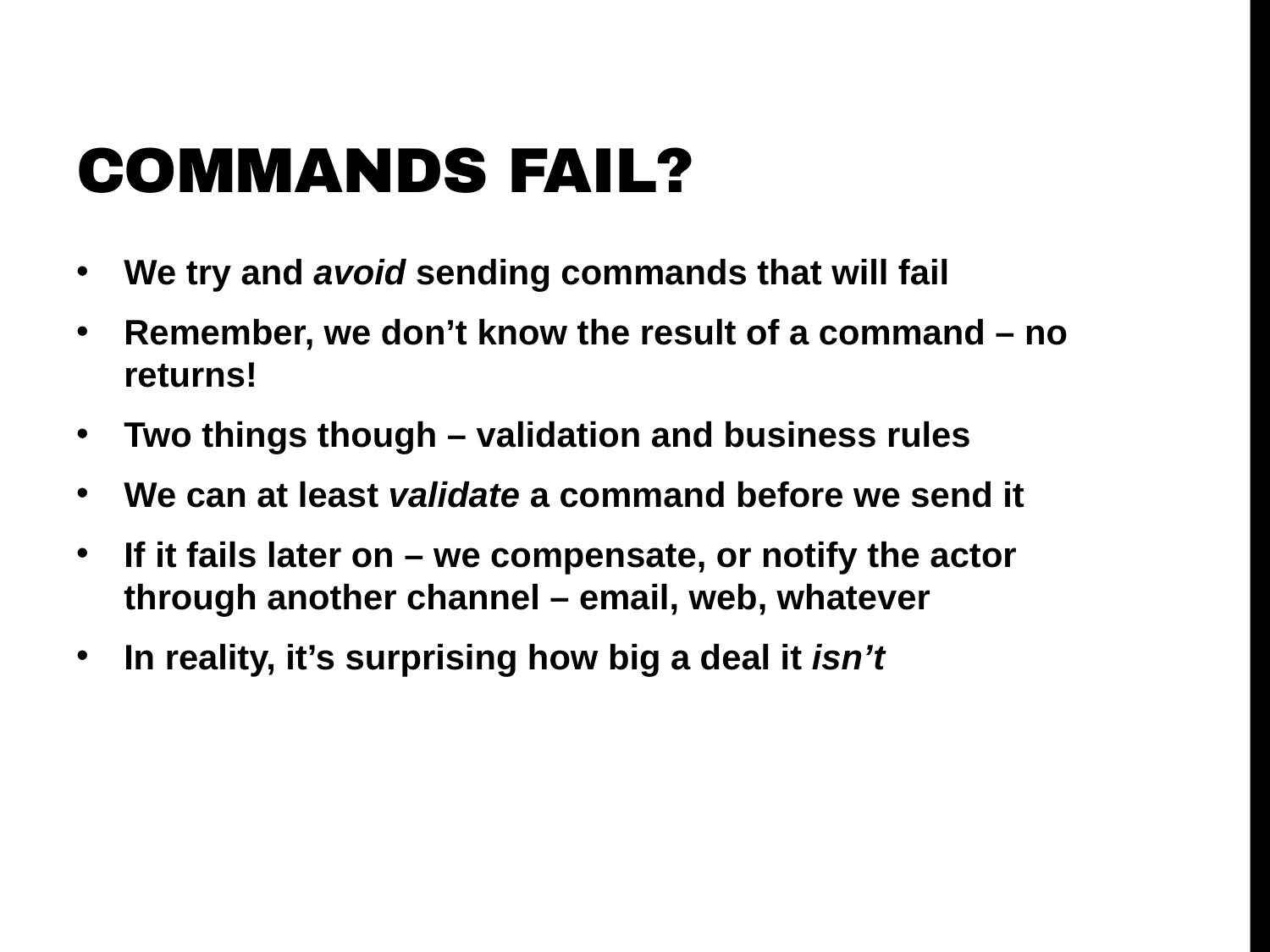

# Commands fail?
We try and avoid sending commands that will fail
Remember, we don’t know the result of a command – no returns!
Two things though – validation and business rules
We can at least validate a command before we send it
If it fails later on – we compensate, or notify the actor through another channel – email, web, whatever
In reality, it’s surprising how big a deal it isn’t